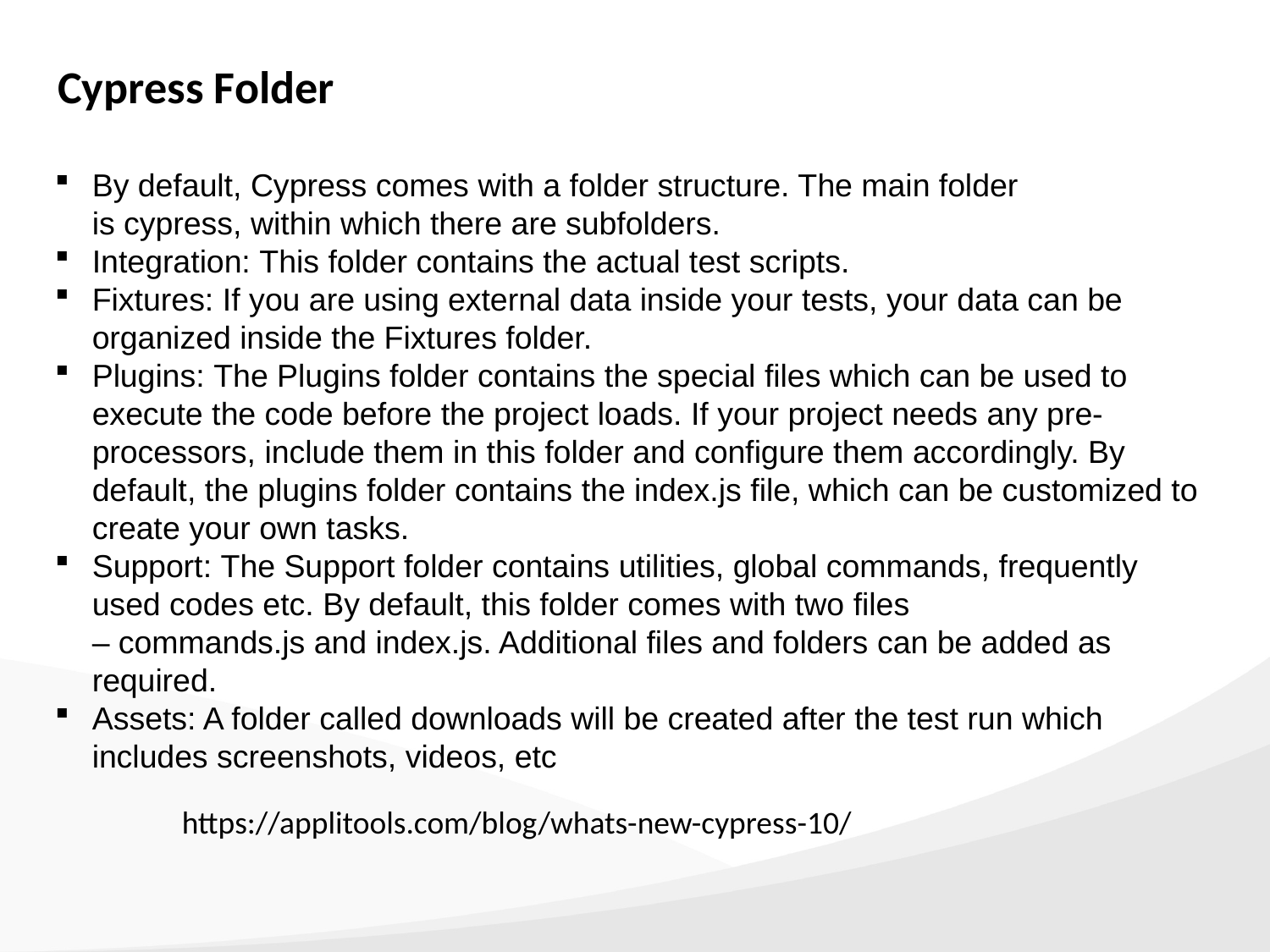

Cypress Folder
By default, Cypress comes with a folder structure. The main folder is cypress, within which there are subfolders.
Integration: This folder contains the actual test scripts.
Fixtures: If you are using external data inside your tests, your data can be organized inside the Fixtures folder.
Plugins: The Plugins folder contains the special files which can be used to execute the code before the project loads. If your project needs any pre-processors, include them in this folder and configure them accordingly. By default, the plugins folder contains the index.js file, which can be customized to create your own tasks.
Support: The Support folder contains utilities, global commands, frequently used codes etc. By default, this folder comes with two files – commands.js and index.js. Additional files and folders can be added as required.
Assets: A folder called downloads will be created after the test run which includes screenshots, videos, etc
https://applitools.com/blog/whats-new-cypress-10/